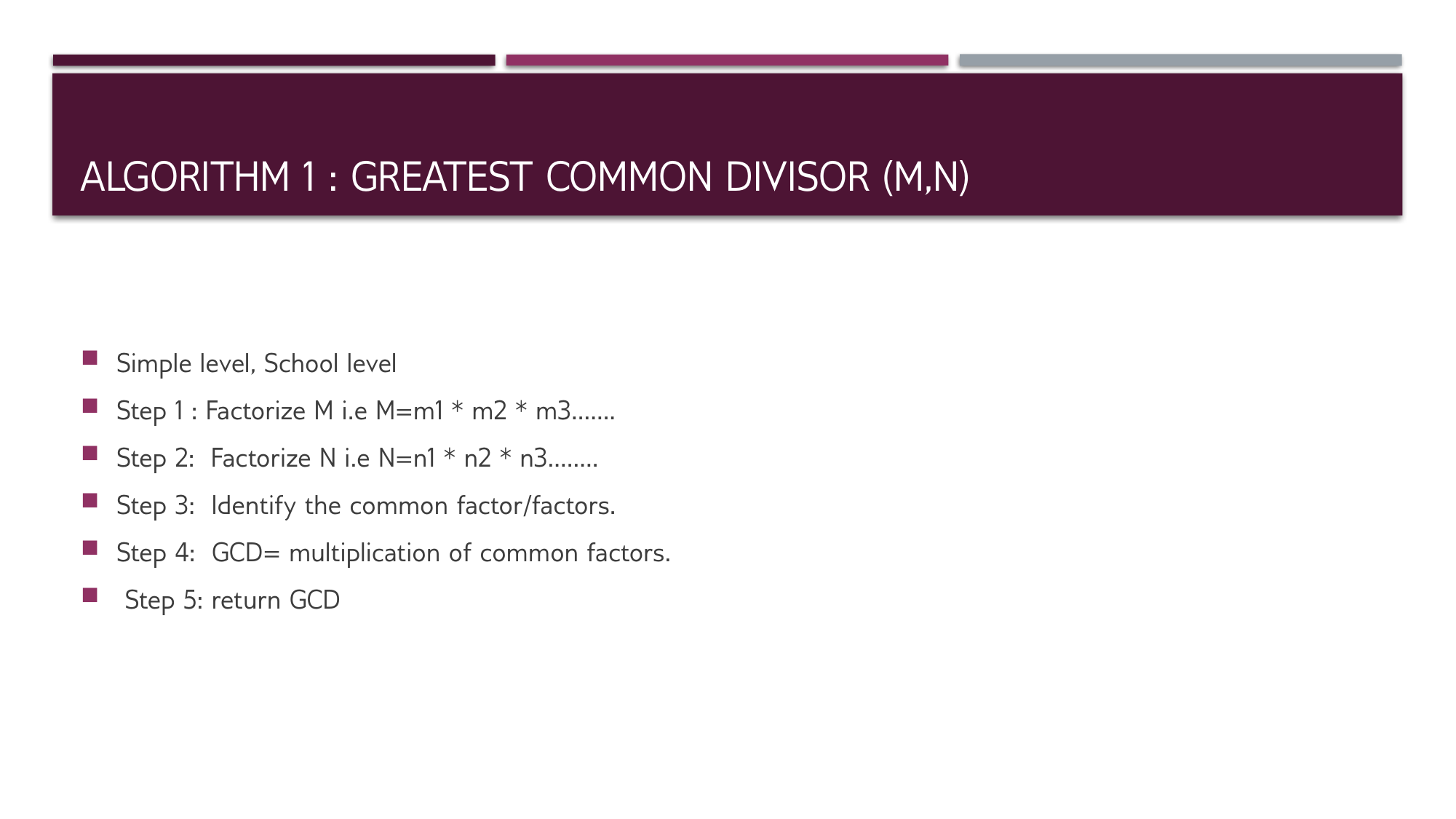

# ALGORITHM 1 : greatest common divisor (m,n)
Simple level, School level
Step 1 : Factorize M i.e M=m1 * m2 * m3…….
Step 2:  Factorize N i.e N=n1 * n2 * n3……..
Step 3:  Identify the common factor/factors.
Step 4:  GCD= multiplication of common factors.
 Step 5: return GCD